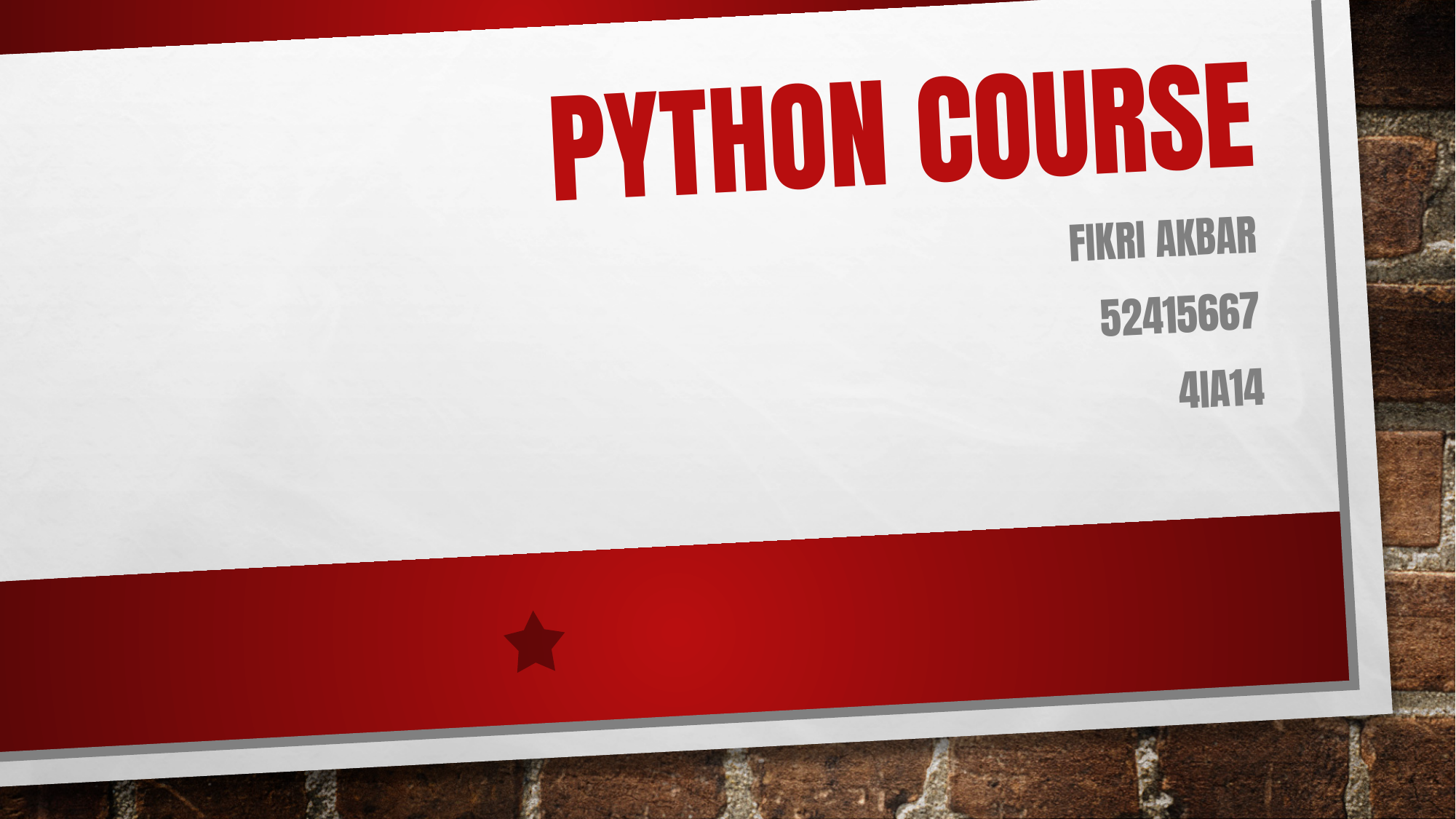

# Python course
Fikri akbar
52415667
4ia14